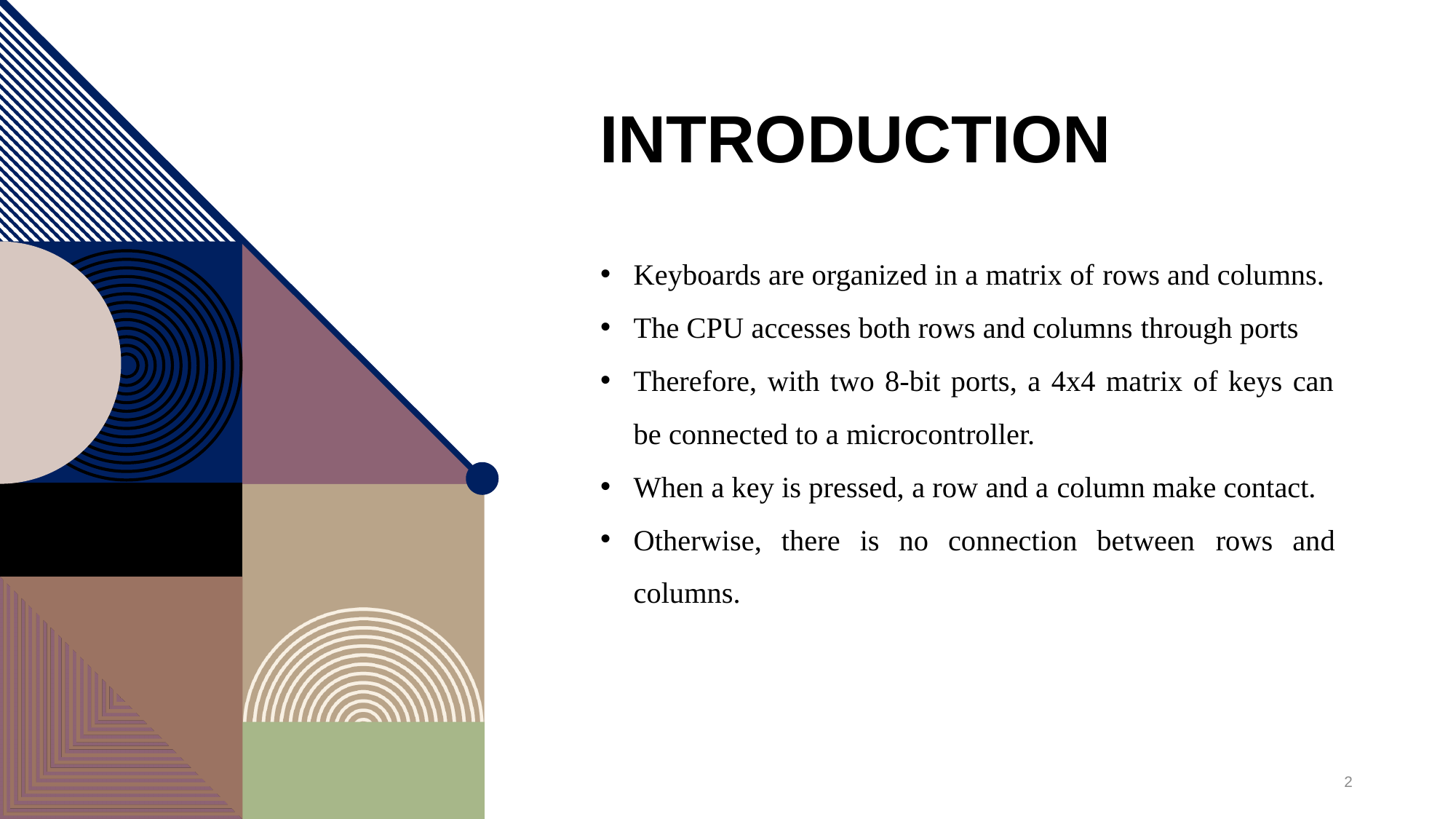

# Introduction
Keyboards are organized in a matrix of rows and columns.
The CPU accesses both rows and columns through ports
Therefore, with two 8-bit ports, a 4x4 matrix of keys can be connected to a microcontroller.
When a key is pressed, a row and a column make contact.
Otherwise, there is no connection between rows and columns.
2